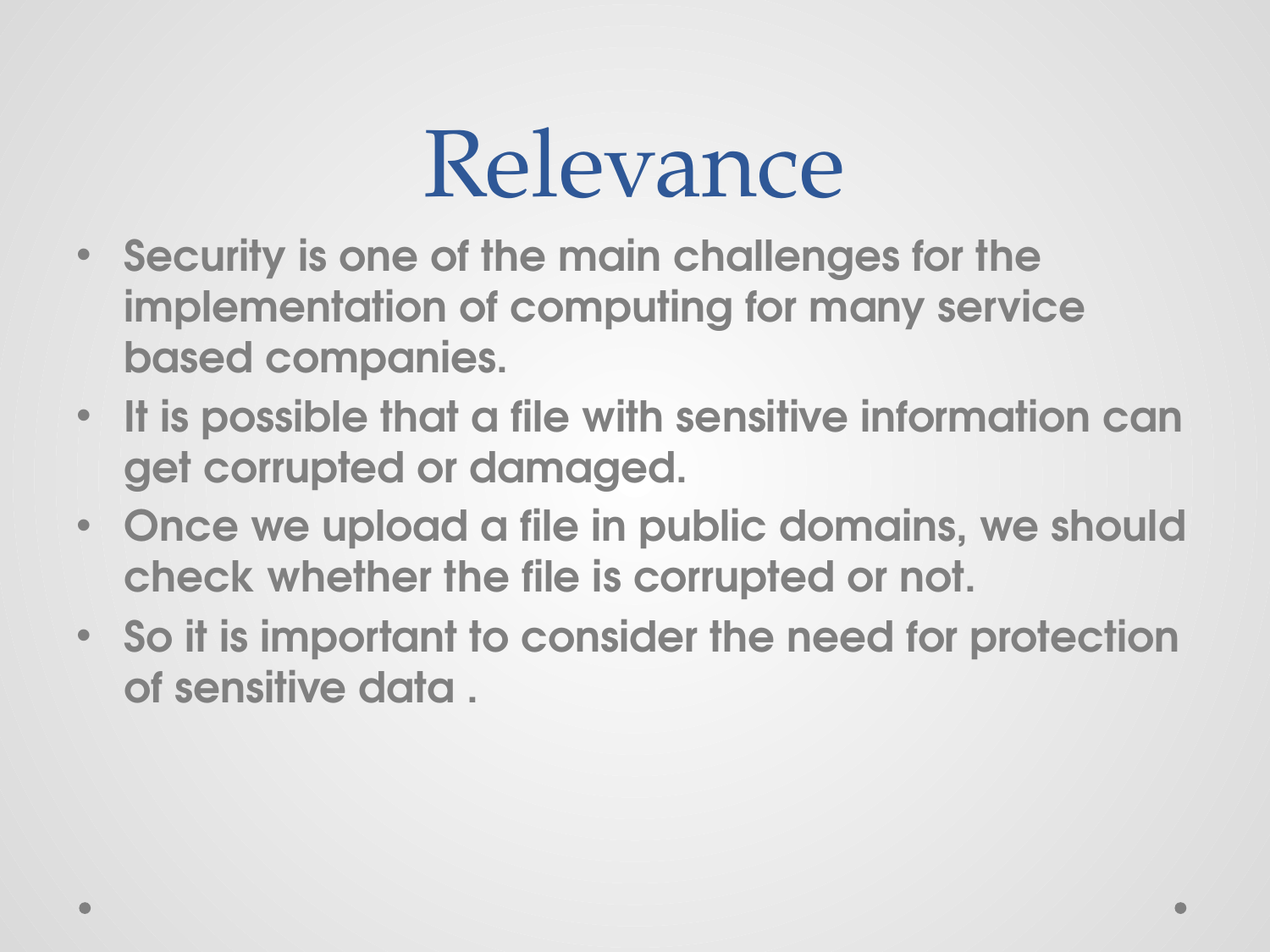

# Relevance
Security is one of the main challenges for the implementation of computing for many service based companies.
It is possible that a file with sensitive information can get corrupted or damaged.
Once we upload a file in public domains, we should check whether the file is corrupted or not.
So it is important to consider the need for protection of sensitive data .